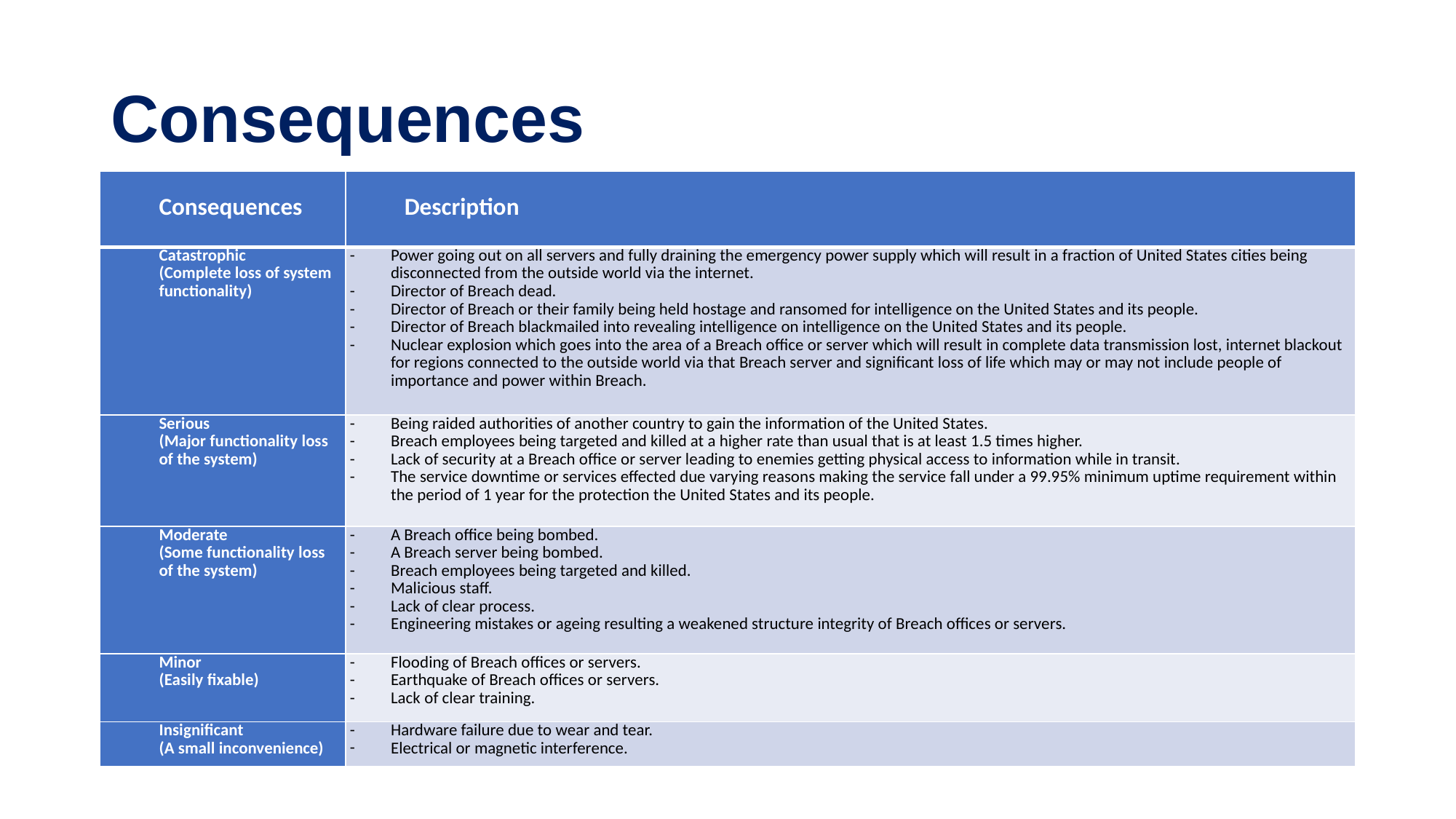

# Consequences
| Consequences | Description |
| --- | --- |
| Catastrophic (Complete loss of system functionality) | Power going out on all servers and fully draining the emergency power supply which will result in a fraction of United States cities being disconnected from the outside world via the internet. Director of Breach dead. Director of Breach or their family being held hostage and ransomed for intelligence on the United States and its people. Director of Breach blackmailed into revealing intelligence on intelligence on the United States and its people. Nuclear explosion which goes into the area of a Breach office or server which will result in complete data transmission lost, internet blackout for regions connected to the outside world via that Breach server and significant loss of life which may or may not include people of importance and power within Breach. |
| Serious (Major functionality loss of the system) | Being raided authorities of another country to gain the information of the United States. Breach employees being targeted and killed at a higher rate than usual that is at least 1.5 times higher. Lack of security at a Breach office or server leading to enemies getting physical access to information while in transit. The service downtime or services effected due varying reasons making the service fall under a 99.95% minimum uptime requirement within the period of 1 year for the protection the United States and its people. |
| Moderate (Some functionality loss of the system) | A Breach office being bombed. A Breach server being bombed. Breach employees being targeted and killed. Malicious staff. Lack of clear process. Engineering mistakes or ageing resulting a weakened structure integrity of Breach offices or servers. |
| Minor (Easily fixable) | Flooding of Breach offices or servers. Earthquake of Breach offices or servers. Lack of clear training. |
| Insignificant (A small inconvenience) | Hardware failure due to wear and tear. Electrical or magnetic interference. |